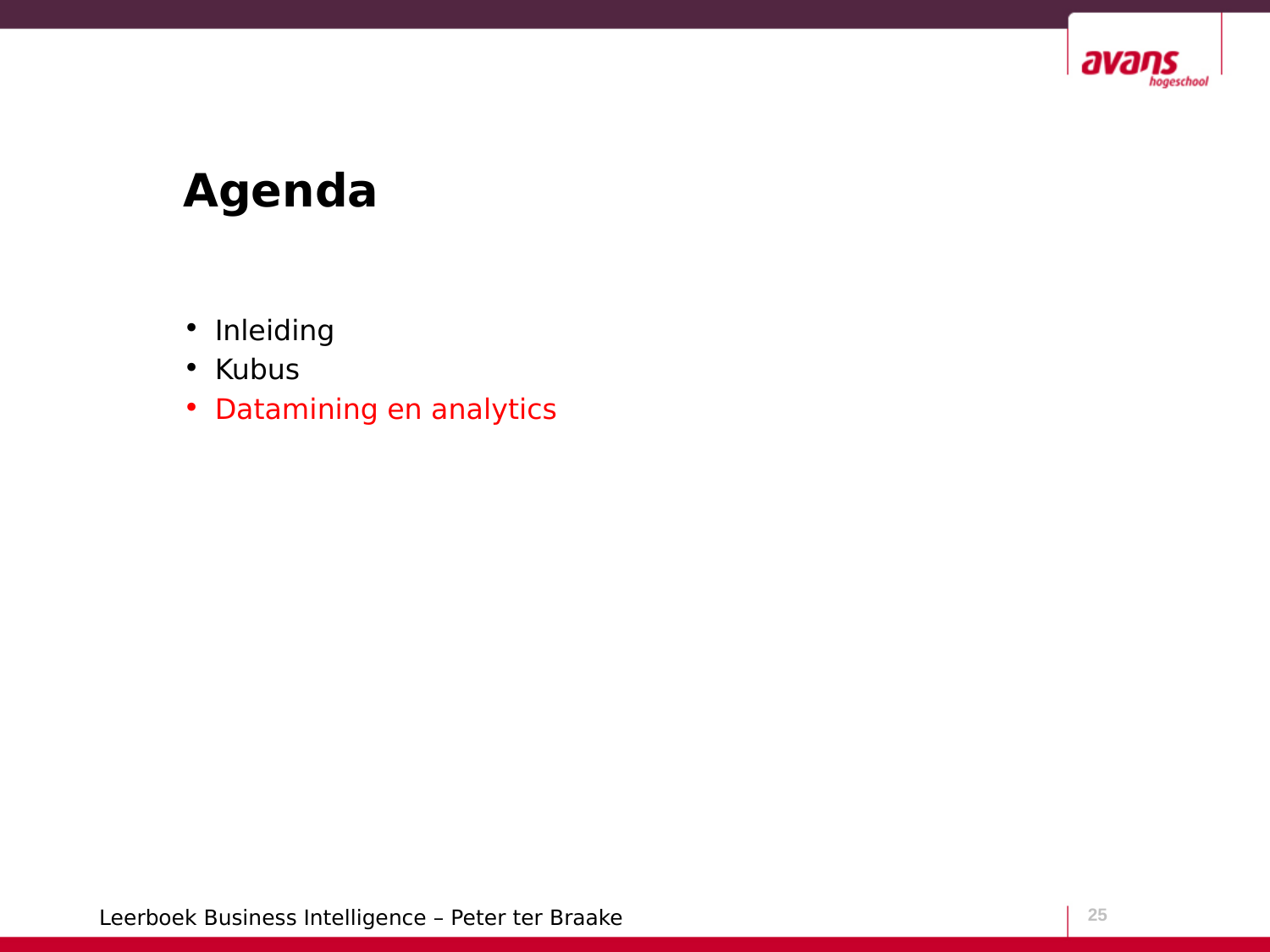

# Agenda
Inleiding
Kubus
Datamining en analytics
25